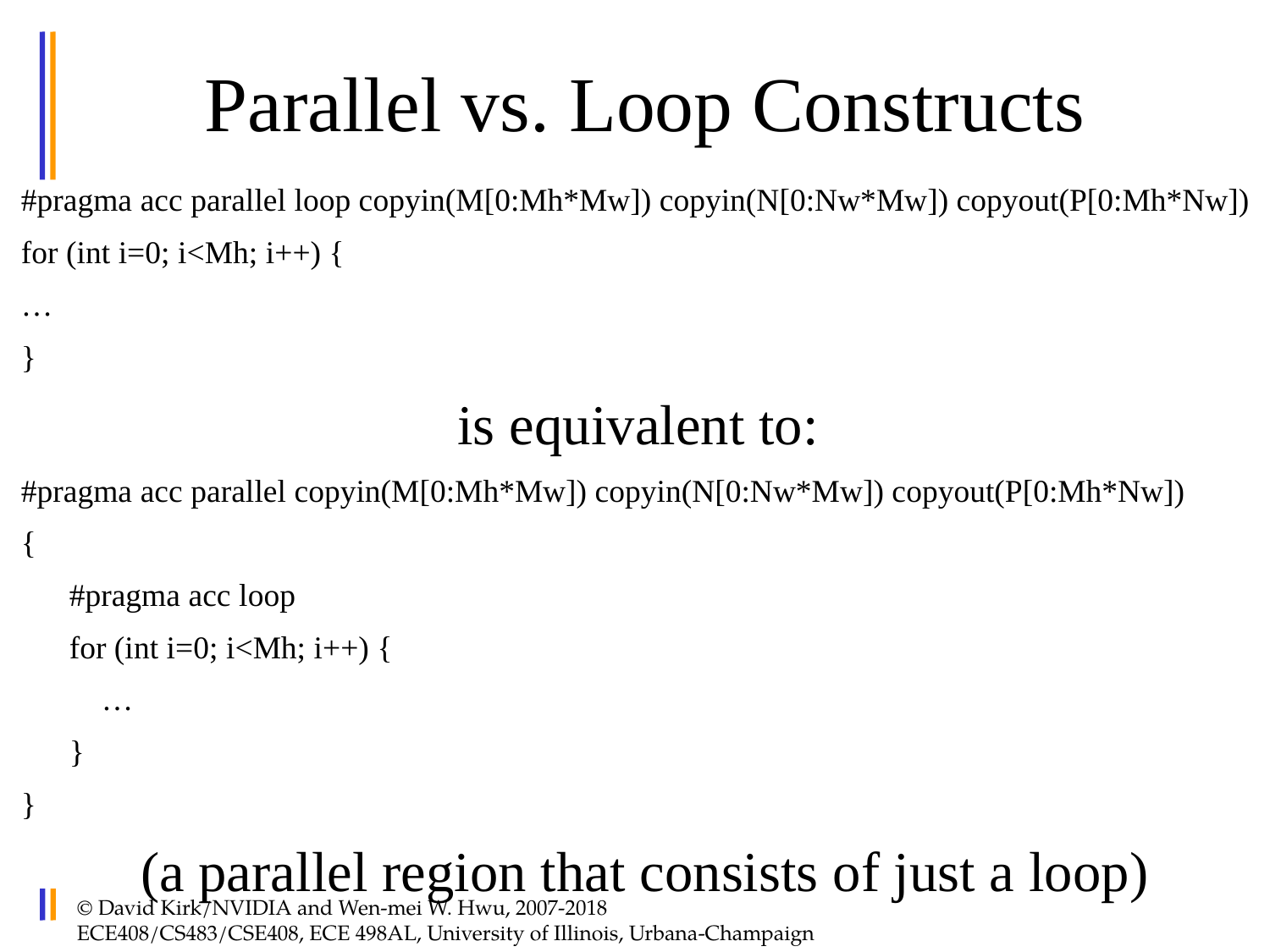

# Parallel vs. Loop Constructs
#pragma acc parallel loop copyin(M[0:Mh*Mw]) copyin(N[0:Nw*Mw]) copyout(P[0:Mh*Nw])
for (int i=0; i<Mh; i++) {
…
}
is equivalent to:
#pragma acc parallel copyin(M[0:Mh*Mw]) copyin(N[0:Nw*Mw]) copyout(P[0:Mh*Nw])
{
      #pragma acc loop
      for (int i=0; i<Mh; i++) {
          …
      }
}
(a parallel region that consists of just a loop)